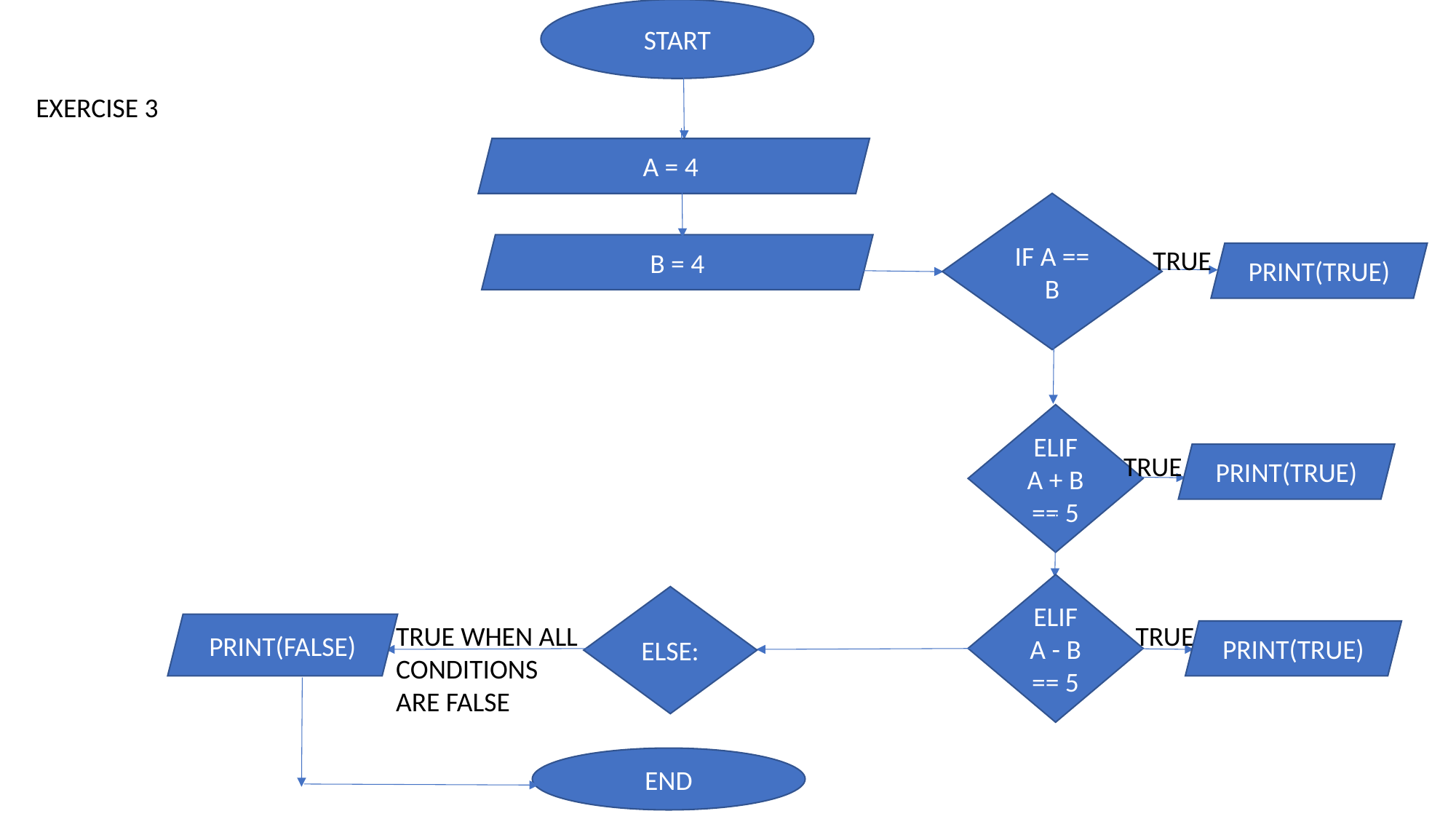

START
EXERCISE 3
A = 4
IF A == B
B = 4
TRUE
PRINT(TRUE)
ELIF A + B == 5
TRUE
PRINT(TRUE)
ELIF A - B == 5
ELSE:
TRUE WHEN ALL CONDITIONS ARE FALSE
TRUE
PRINT(FALSE)
PRINT(TRUE)
END